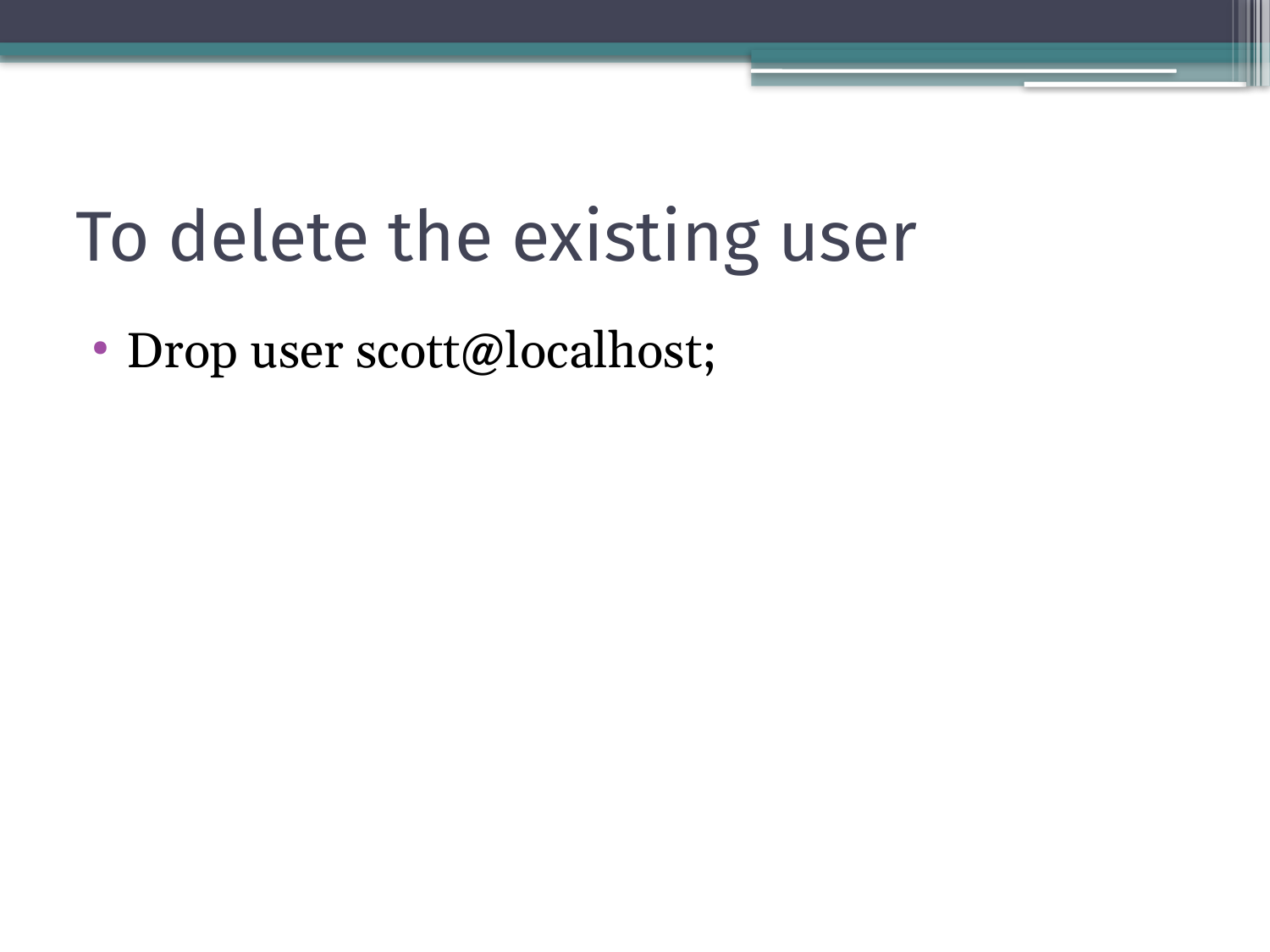

# To delete the existing user
Drop user scott@localhost;